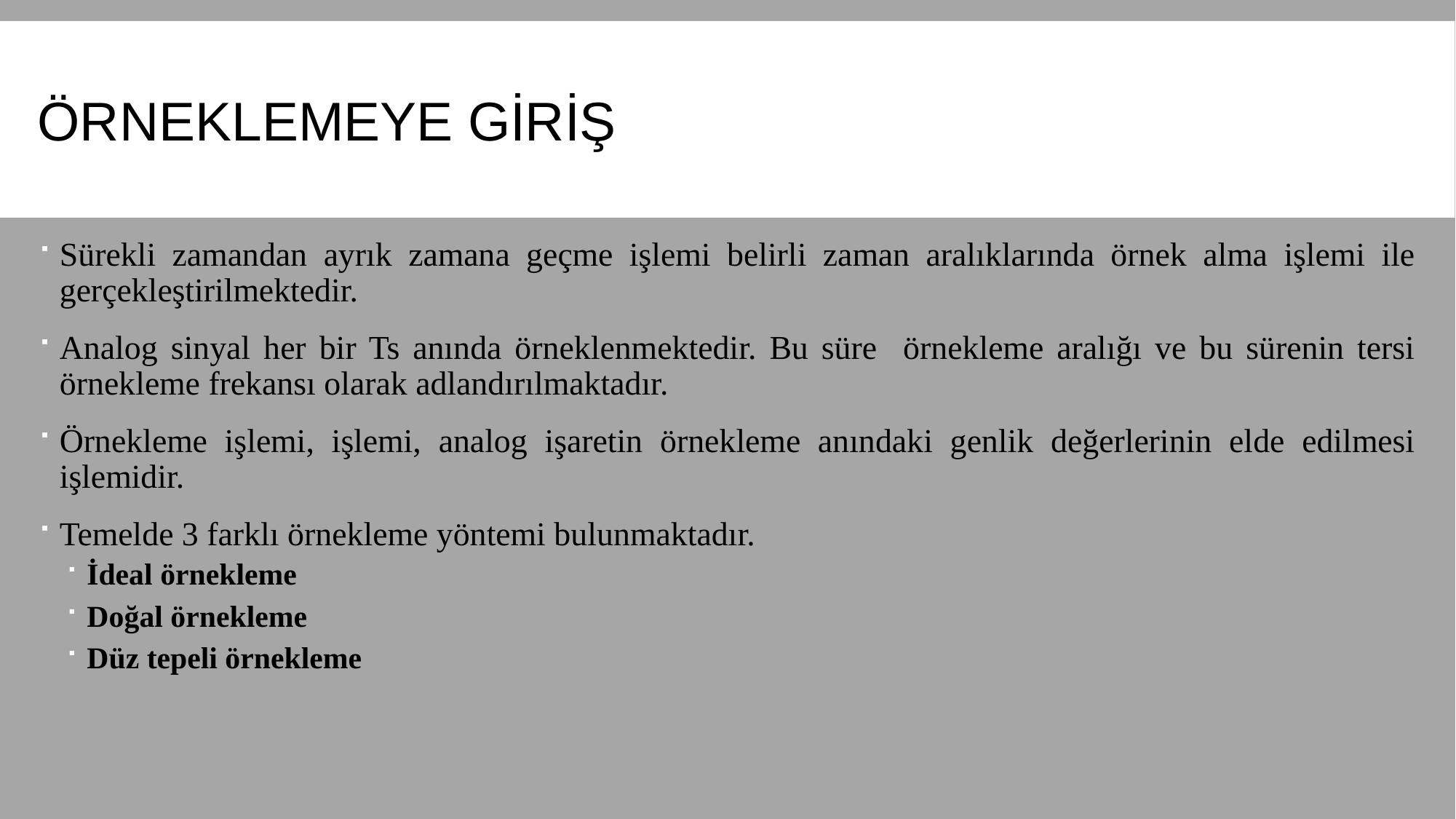

# Örneklemeye giriş
Sürekli zamandan ayrık zamana geçme işlemi belirli zaman aralıklarında örnek alma işlemi ile gerçekleştirilmektedir.
Analog sinyal her bir Ts anında örneklenmektedir. Bu süre  örnekleme aralığı ve bu sürenin tersi örnekleme frekansı olarak adlandırılmaktadır.
Örnekleme işlemi, işlemi, analog işaretin örnekleme anındaki genlik değerlerinin elde edilmesi işlemidir.
Temelde 3 farklı örnekleme yöntemi bulunmaktadır.
İdeal örnekleme
Doğal örnekleme
Düz tepeli örnekleme